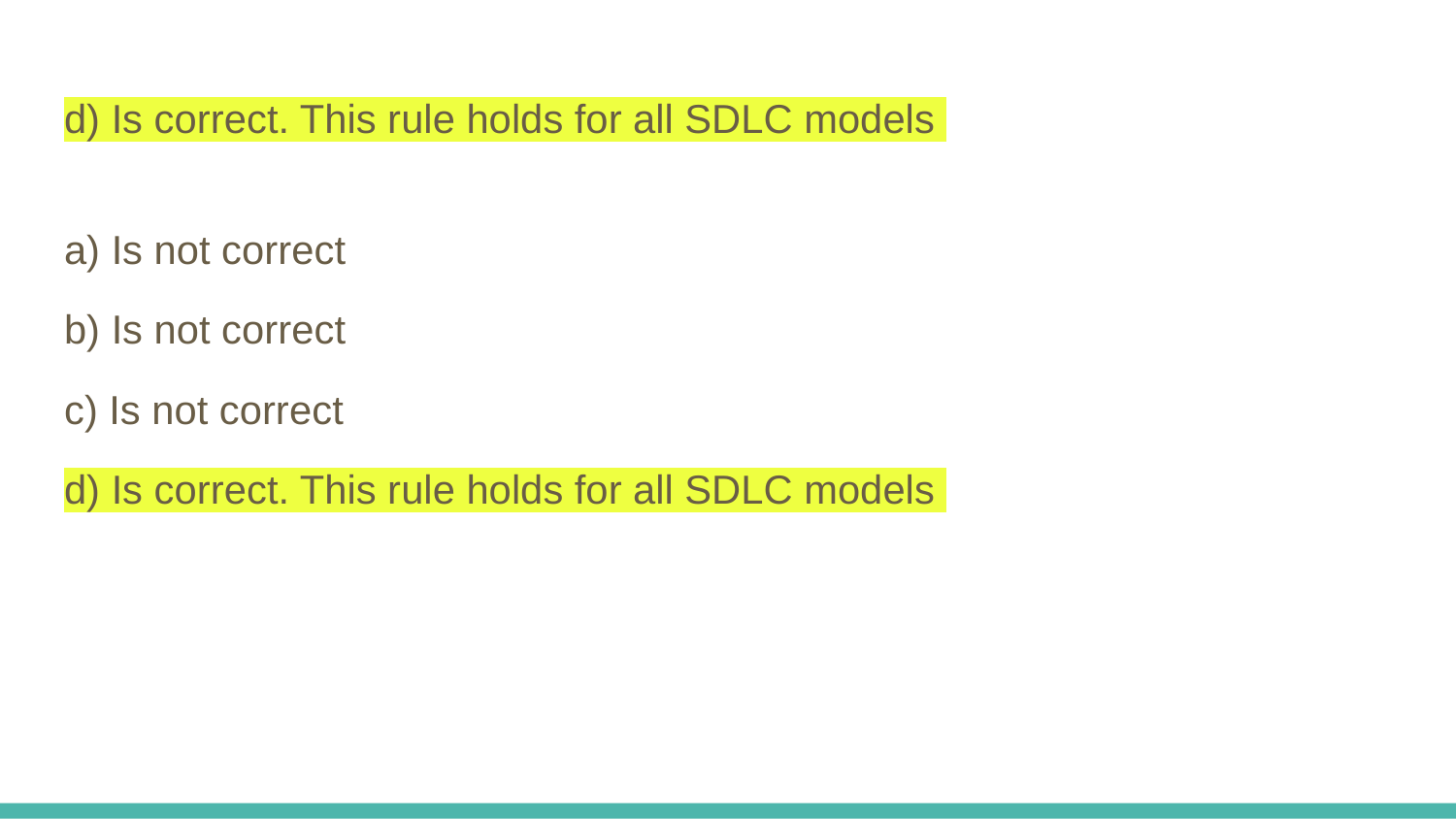

# d) Is correct. This rule holds for all SDLC models
a) Is not correct
b) Is not correct
c) Is not correct
d) Is correct. This rule holds for all SDLC models